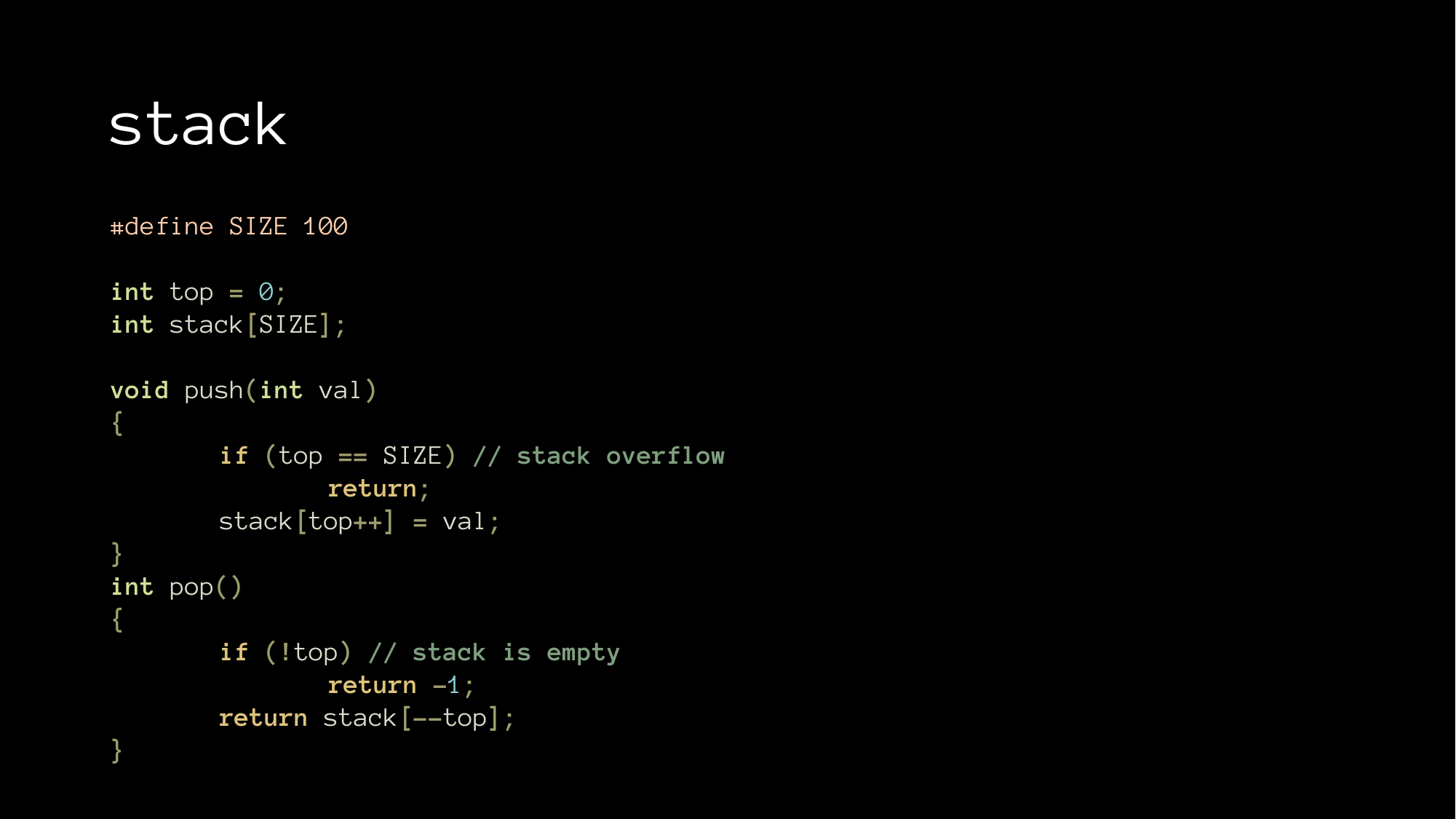

# stack
#define SIZE 100

int top = 0;
int stack[SIZE];

void push(int val)
{
	if (top == SIZE) // stack overflow
		return;
	stack[top++] = val;
}
int pop()
{
	if (!top) // stack is empty
		return -1;
	return stack[--top];
}